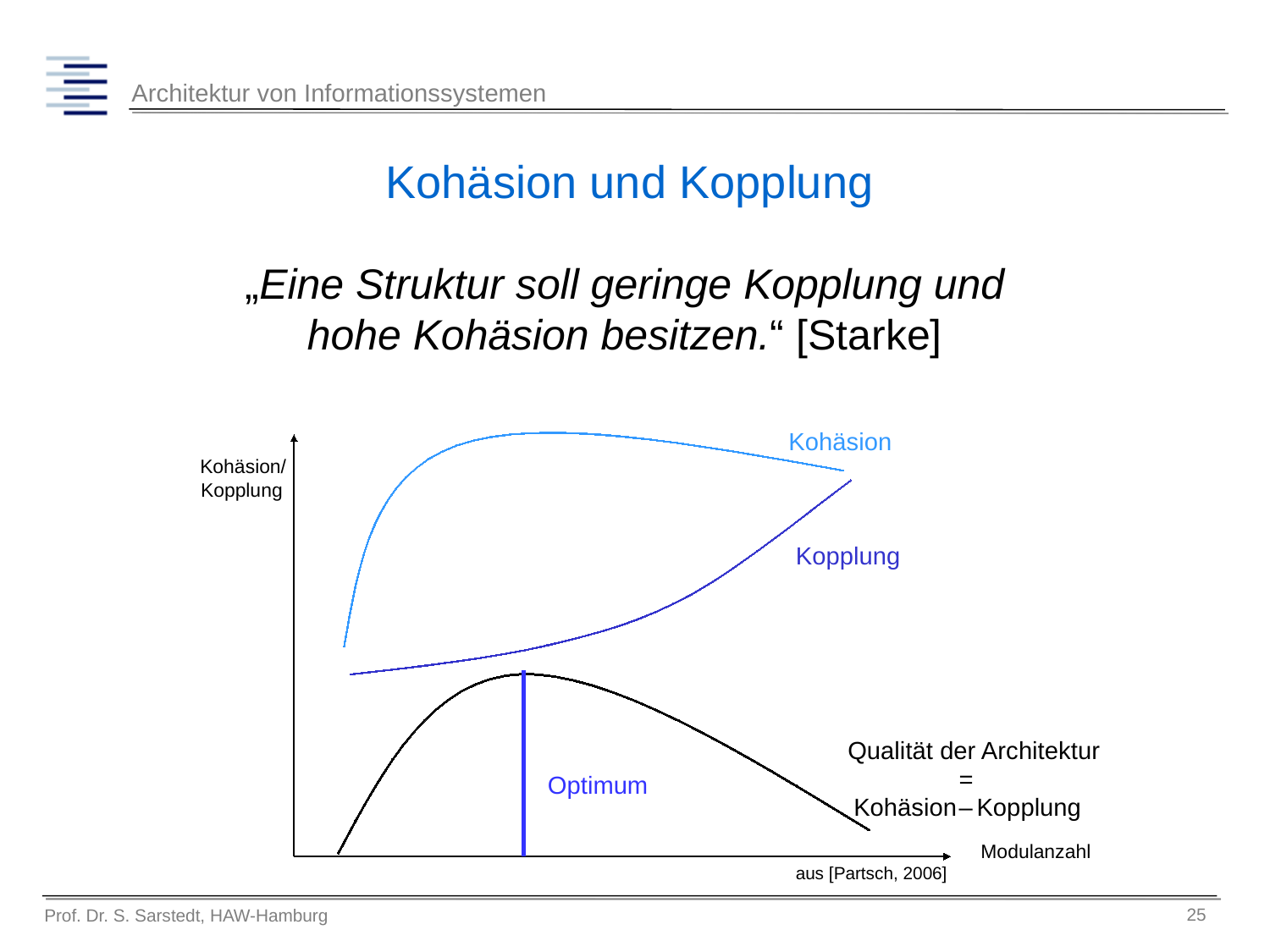

# Kohäsion und Kopplung
„Eine Struktur soll geringe Kopplung und
hohe Kohäsion besitzen.“ [Starke]

Kohäsion

Kohäsion/
Kopplung

Kopplung

Qualität der Architektur
=
Optimum
Kohäsion
–
Kopplung
Modulanzahl

aus [Partsch, 2006]